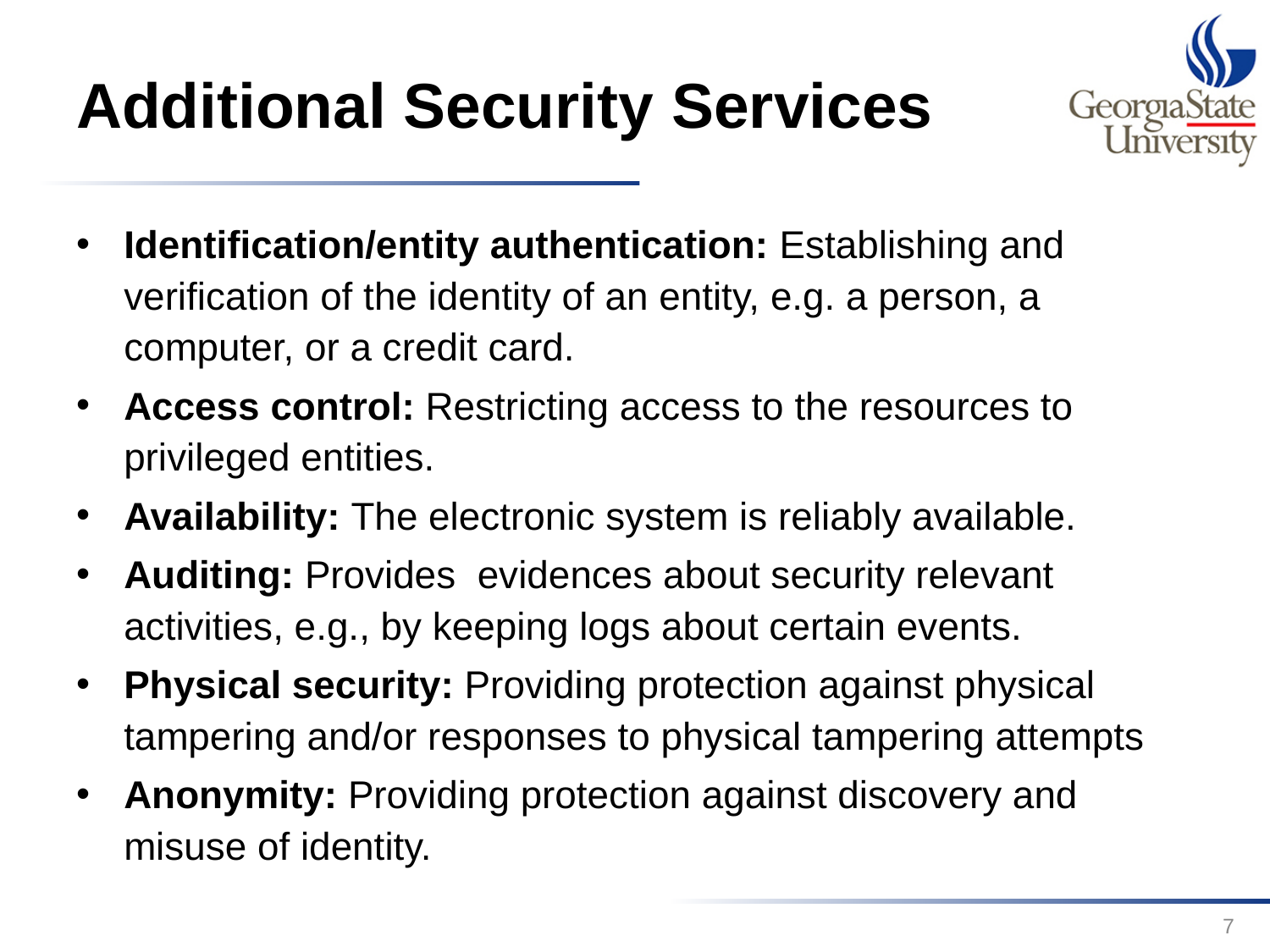

# Additional Security Services
Identification/entity authentication: Establishing and verification of the identity of an entity, e.g. a person, a computer, or a credit card.
Access control: Restricting access to the resources to privileged entities.
Availability: The electronic system is reliably available.
Auditing: Provides  evidences about security relevant activities, e.g., by keeping logs about certain events.
Physical security: Providing protection against physical tampering and/or responses to physical tampering attempts
Anonymity: Providing protection against discovery and misuse of identity.

7